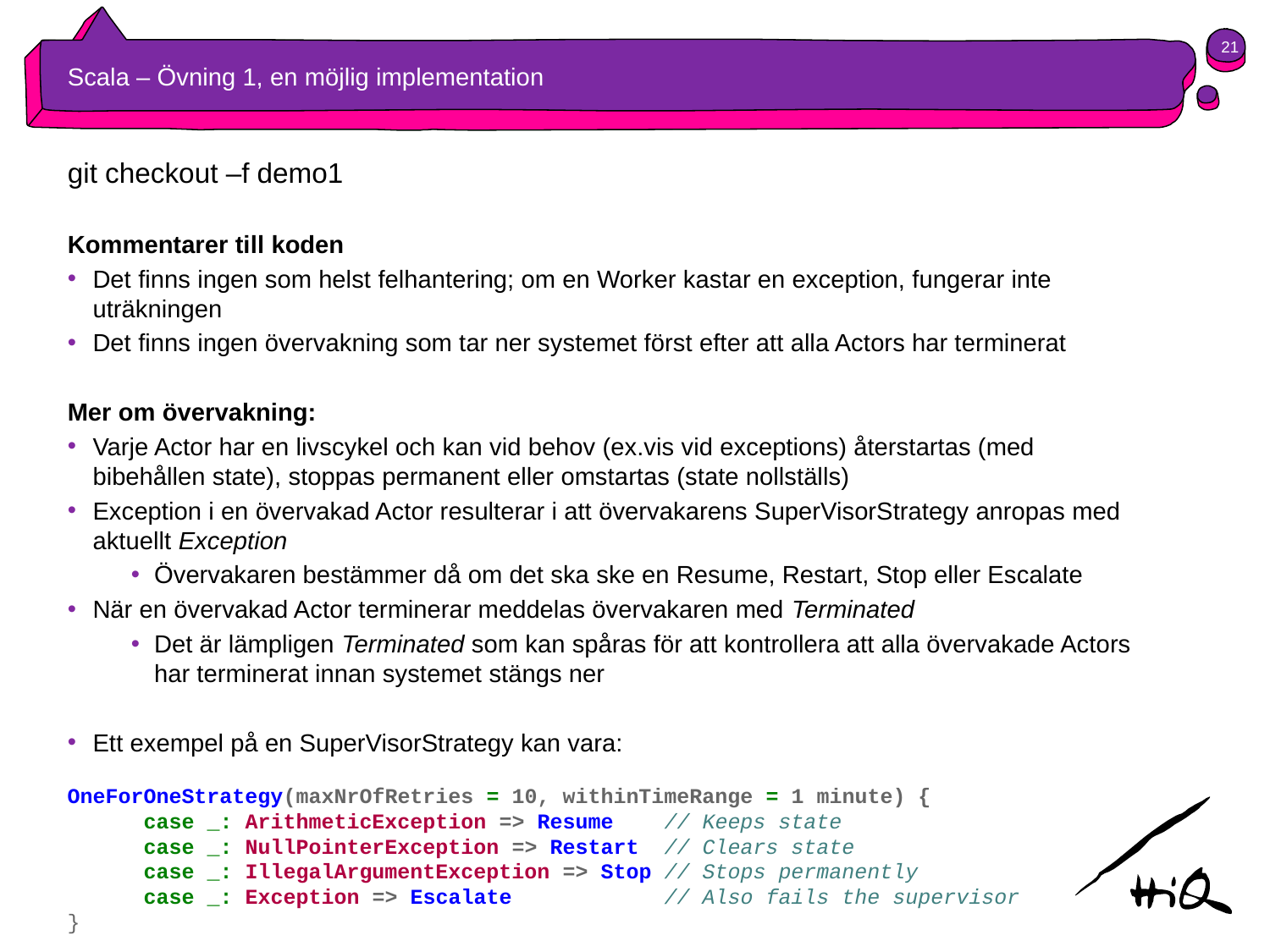

21
# Scala – Övning 1, en möjlig implementation
git checkout –f demo1

Kommentarer till koden
Det finns ingen som helst felhantering; om en Worker kastar en exception, fungerar inte uträkningen
Det finns ingen övervakning som tar ner systemet först efter att alla Actors har terminerat

Mer om övervakning:
Varje Actor har en livscykel och kan vid behov (ex.vis vid exceptions) återstartas (med bibehållen state), stoppas permanent eller omstartas (state nollställs)
Exception i en övervakad Actor resulterar i att övervakarens SuperVisorStrategy anropas med aktuellt Exception
Övervakaren bestämmer då om det ska ske en Resume, Restart, Stop eller Escalate
När en övervakad Actor terminerar meddelas övervakaren med Terminated
Det är lämpligen Terminated som kan spåras för att kontrollera att alla övervakade Actors har terminerat innan systemet stängs ner

Ett exempel på en SuperVisorStrategy kan vara:
OneForOneStrategy(maxNrOfRetries = 10, withinTimeRange = 1 minute) {
      case _: ArithmeticException => Resume    // Keeps state
      case _: NullPointerException => Restart  // Clears state
      case _: IllegalArgumentException => Stop // Stops permanently
      case _: Exception => Escalate            // Also fails the supervisor
}